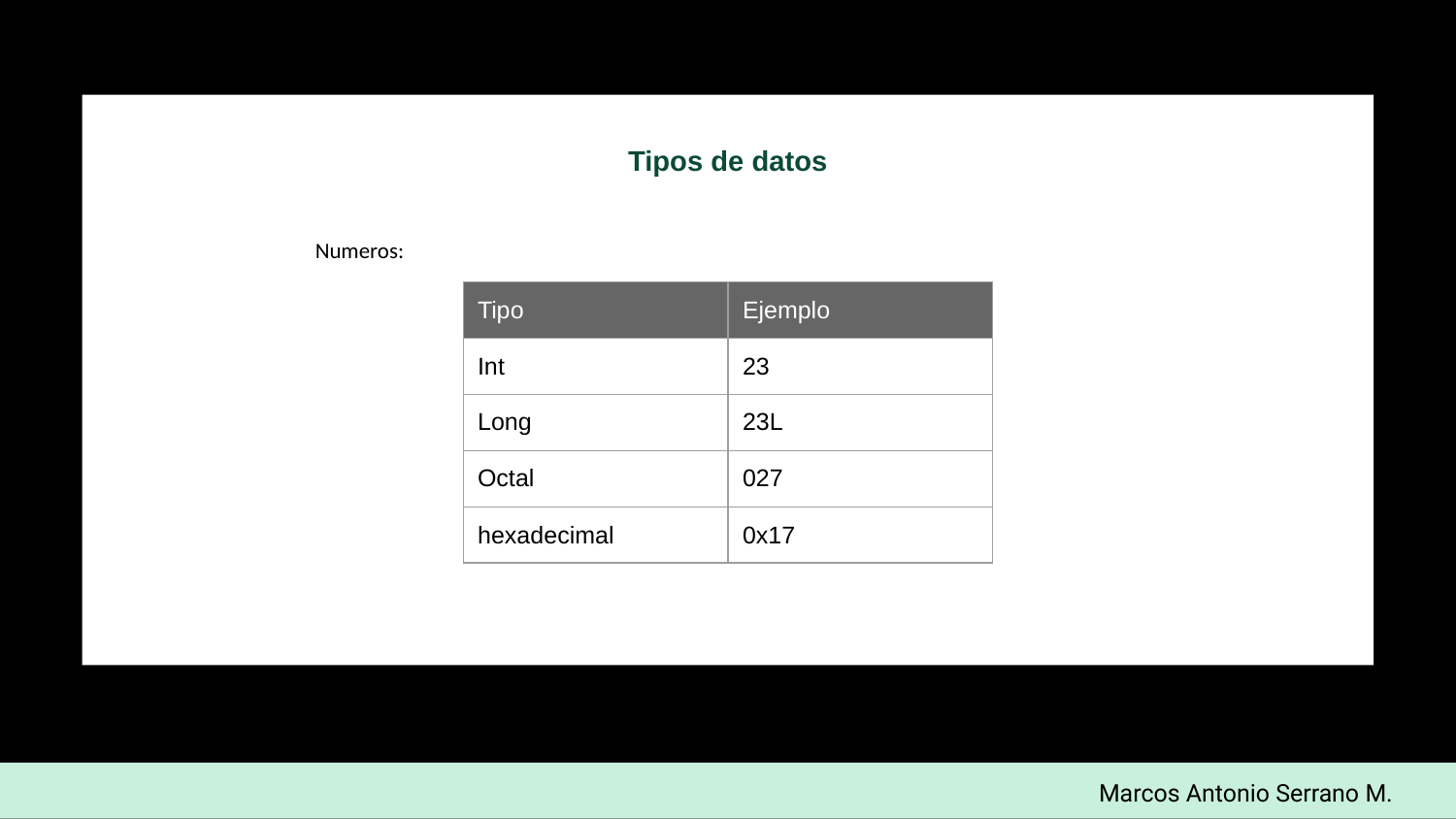

Tipos de datos
Numeros:

| Tipo | Ejemplo |
| --- | --- |
| Int | 23 |
| Long | 23L |
| Octal | 027 |
| hexadecimal | 0x17 |

Marcos Antonio Serrano M.